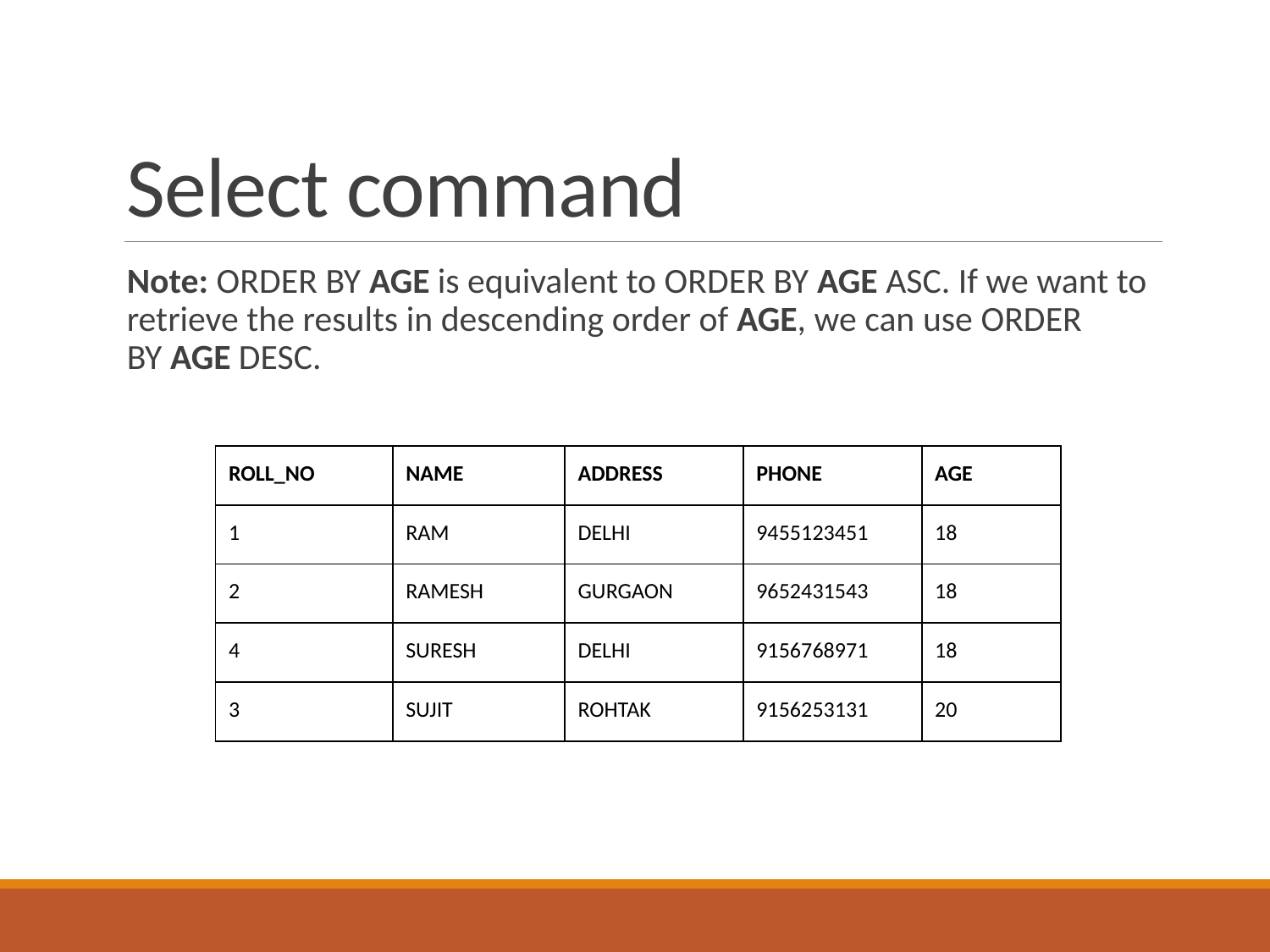

# Select command
Note: ORDER BY AGE is equivalent to ORDER BY AGE ASC. If we want to retrieve the results in descending order of AGE, we can use ORDER BY AGE DESC.
| ROLL\_NO | NAME | ADDRESS | PHONE | AGE |
| --- | --- | --- | --- | --- |
| 1 | RAM | DELHI | 9455123451 | 18 |
| 2 | RAMESH | GURGAON | 9652431543 | 18 |
| 4 | SURESH | DELHI | 9156768971 | 18 |
| 3 | SUJIT | ROHTAK | 9156253131 | 20 |